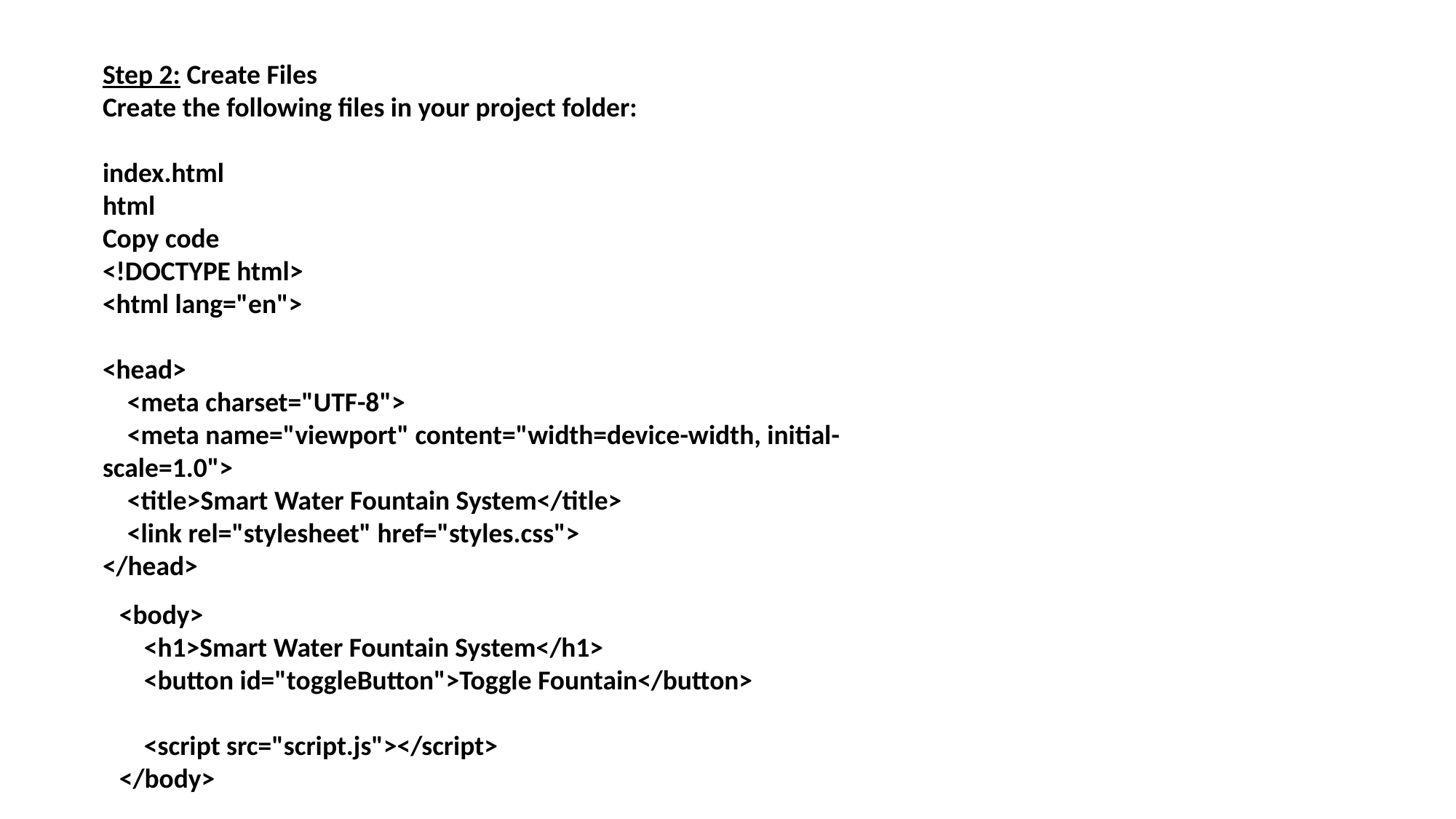

Step 2: Create Files
Create the following files in your project folder:
index.html
html
Copy code
<!DOCTYPE html>
<html lang="en">
<head>
    <meta charset="UTF-8">
    <meta name="viewport" content="width=device-width, initial-scale=1.0">
    <title>Smart Water Fountain System</title>
    <link rel="stylesheet" href="styles.css">
</head>
<body>
    <h1>Smart Water Fountain System</h1>
    <button id="toggleButton">Toggle Fountain</button>
    <script src="script.js"></script>
</body>